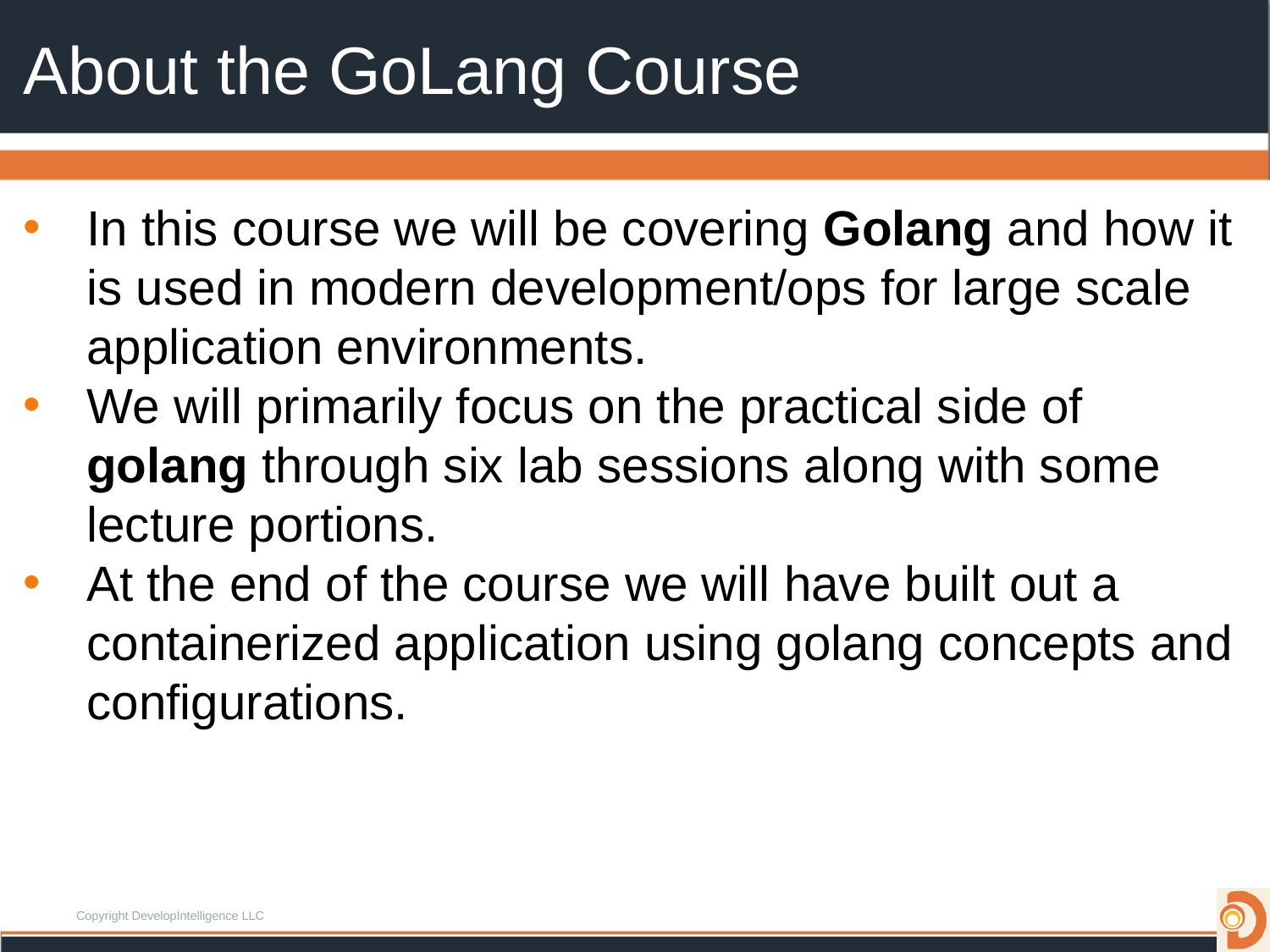

# About the GoLang Course
In this course we will be covering Golang and how it is used in modern development/ops for large scale application environments.
We will primarily focus on the practical side of golang through six lab sessions along with some lecture portions.
At the end of the course we will have built out a containerized application using golang concepts and configurations.
Copyright DevelopIntelligence LLC